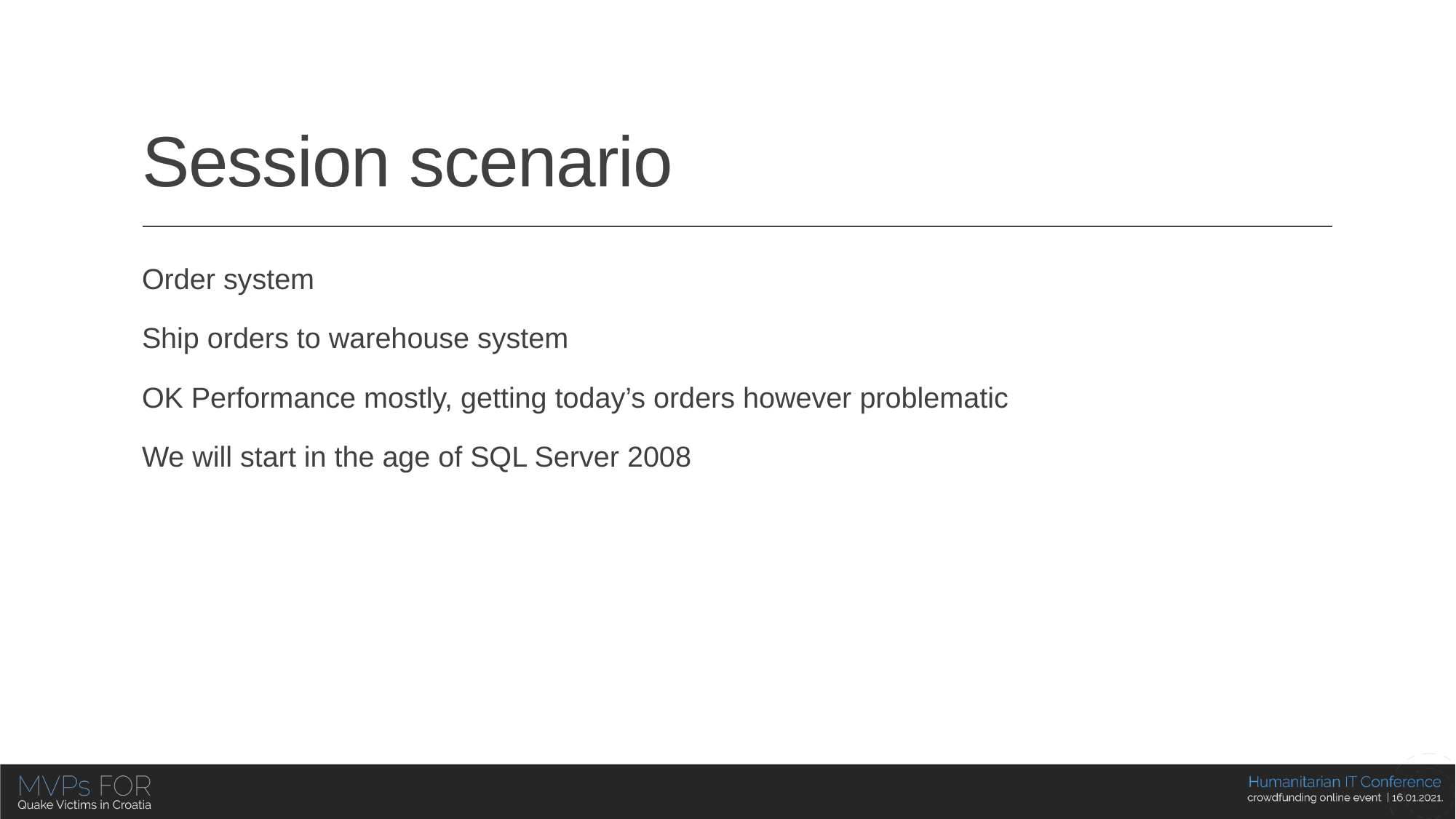

# Session scenario
Order system
Ship orders to warehouse system
OK Performance mostly, getting today’s orders however problematic
We will start in the age of SQL Server 2008